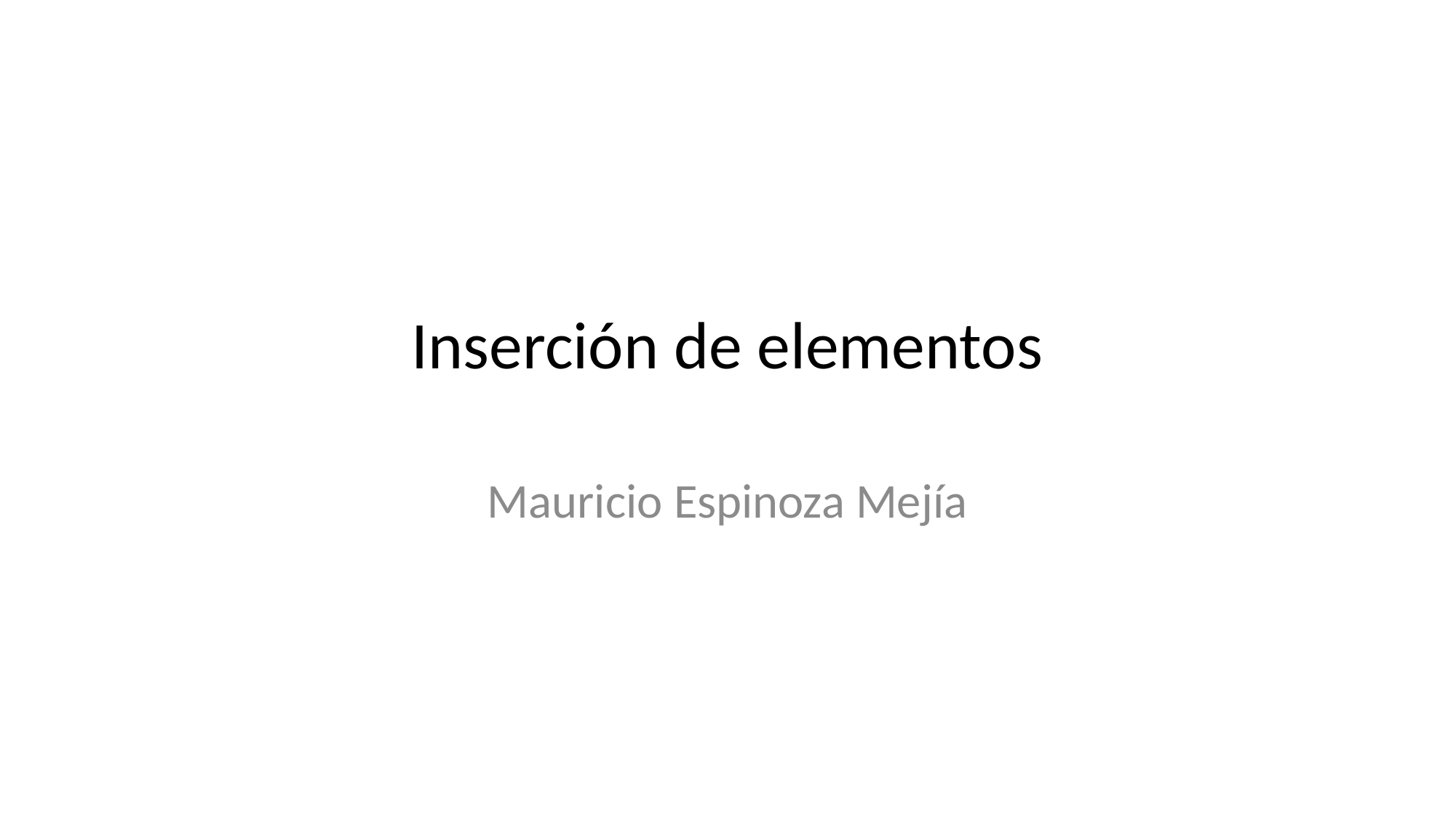

# Inserción de elementos
Mauricio Espinoza Mejía